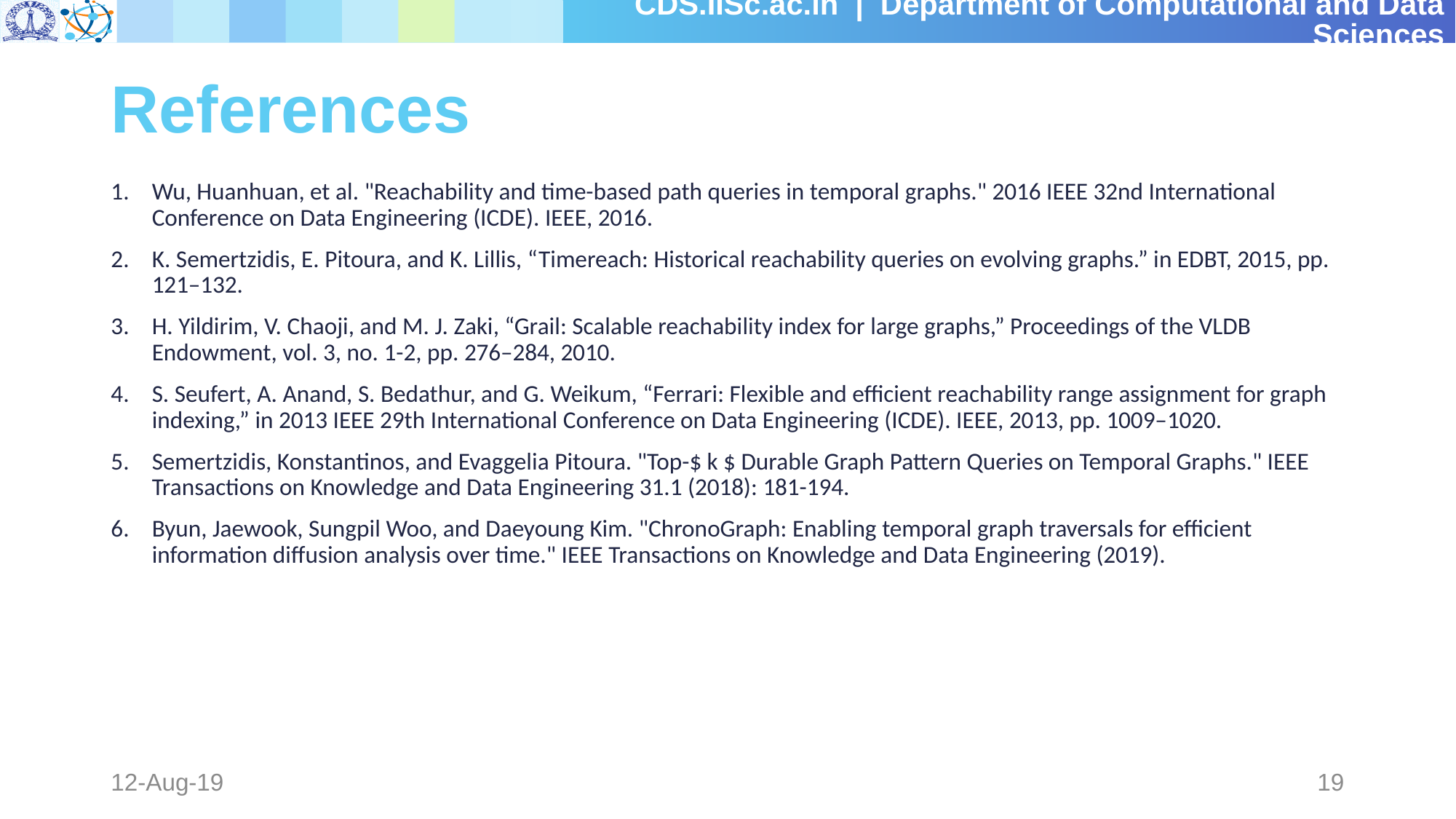

# References
Wu, Huanhuan, et al. "Reachability and time-based path queries in temporal graphs." 2016 IEEE 32nd International Conference on Data Engineering (ICDE). IEEE, 2016.
K. Semertzidis, E. Pitoura, and K. Lillis, “Timereach: Historical reachability queries on evolving graphs.” in EDBT, 2015, pp. 121–132.
H. Yildirim, V. Chaoji, and M. J. Zaki, “Grail: Scalable reachability index for large graphs,” Proceedings of the VLDB Endowment, vol. 3, no. 1-2, pp. 276–284, 2010.
S. Seufert, A. Anand, S. Bedathur, and G. Weikum, “Ferrari: Flexible and efficient reachability range assignment for graph indexing,” in 2013 IEEE 29th International Conference on Data Engineering (ICDE). IEEE, 2013, pp. 1009–1020.
Semertzidis, Konstantinos, and Evaggelia Pitoura. "Top-$ k $ Durable Graph Pattern Queries on Temporal Graphs." IEEE Transactions on Knowledge and Data Engineering 31.1 (2018): 181-194.
Byun, Jaewook, Sungpil Woo, and Daeyoung Kim. "ChronoGraph: Enabling temporal graph traversals for efficient information diffusion analysis over time." IEEE Transactions on Knowledge and Data Engineering (2019).

12-Aug-19

19